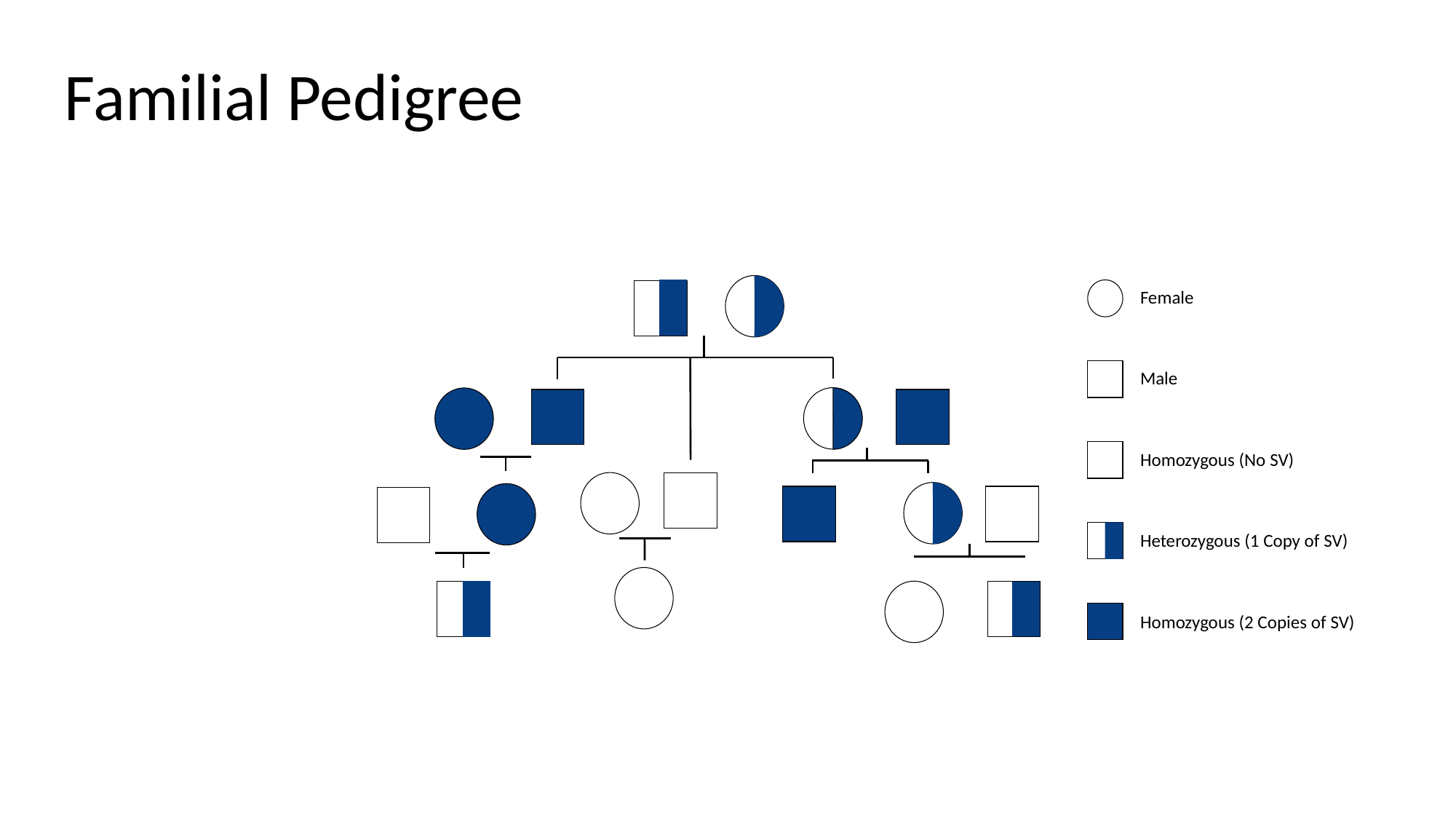

# Familial Pedigree

Female

Male

Homozygous (No SV)

Heterozygous (1 Copy of SV)

Homozygous (2 Copies of SV)